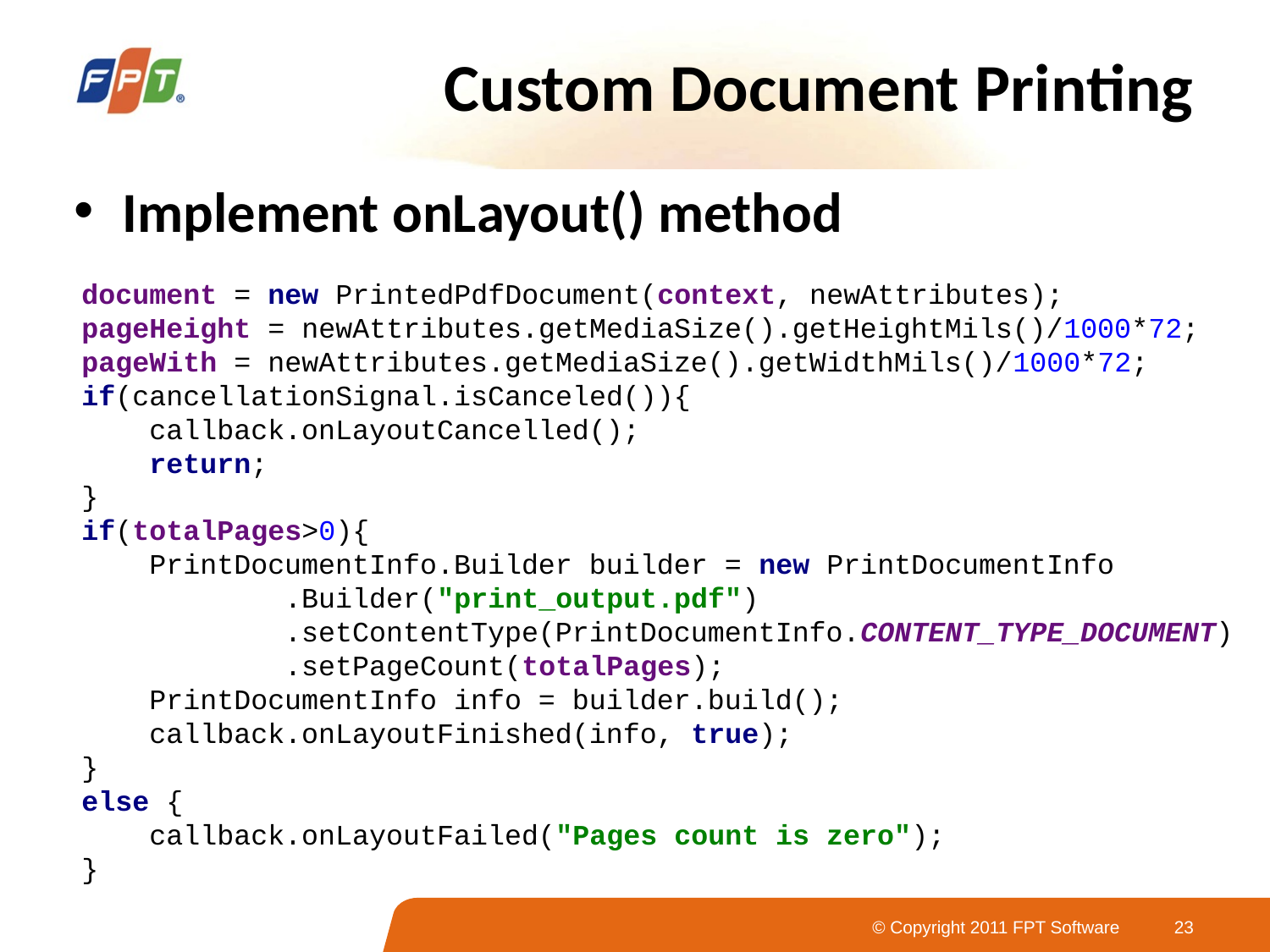

# Custom Document Printing
Implement onLayout() method
document = new PrintedPdfDocument(context, newAttributes);
pageHeight = newAttributes.getMediaSize().getHeightMils()/1000*72;
pageWith = newAttributes.getMediaSize().getWidthMils()/1000*72;
if(cancellationSignal.isCanceled()){
    callback.onLayoutCancelled();
    return;
}
if(totalPages>0){
    PrintDocumentInfo.Builder builder = new PrintDocumentInfo
            .Builder("print_output.pdf")
            .setContentType(PrintDocumentInfo.CONTENT_TYPE_DOCUMENT)
            .setPageCount(totalPages);
    PrintDocumentInfo info = builder.build();
    callback.onLayoutFinished(info, true);
}
else {
    callback.onLayoutFailed("Pages count is zero");
}